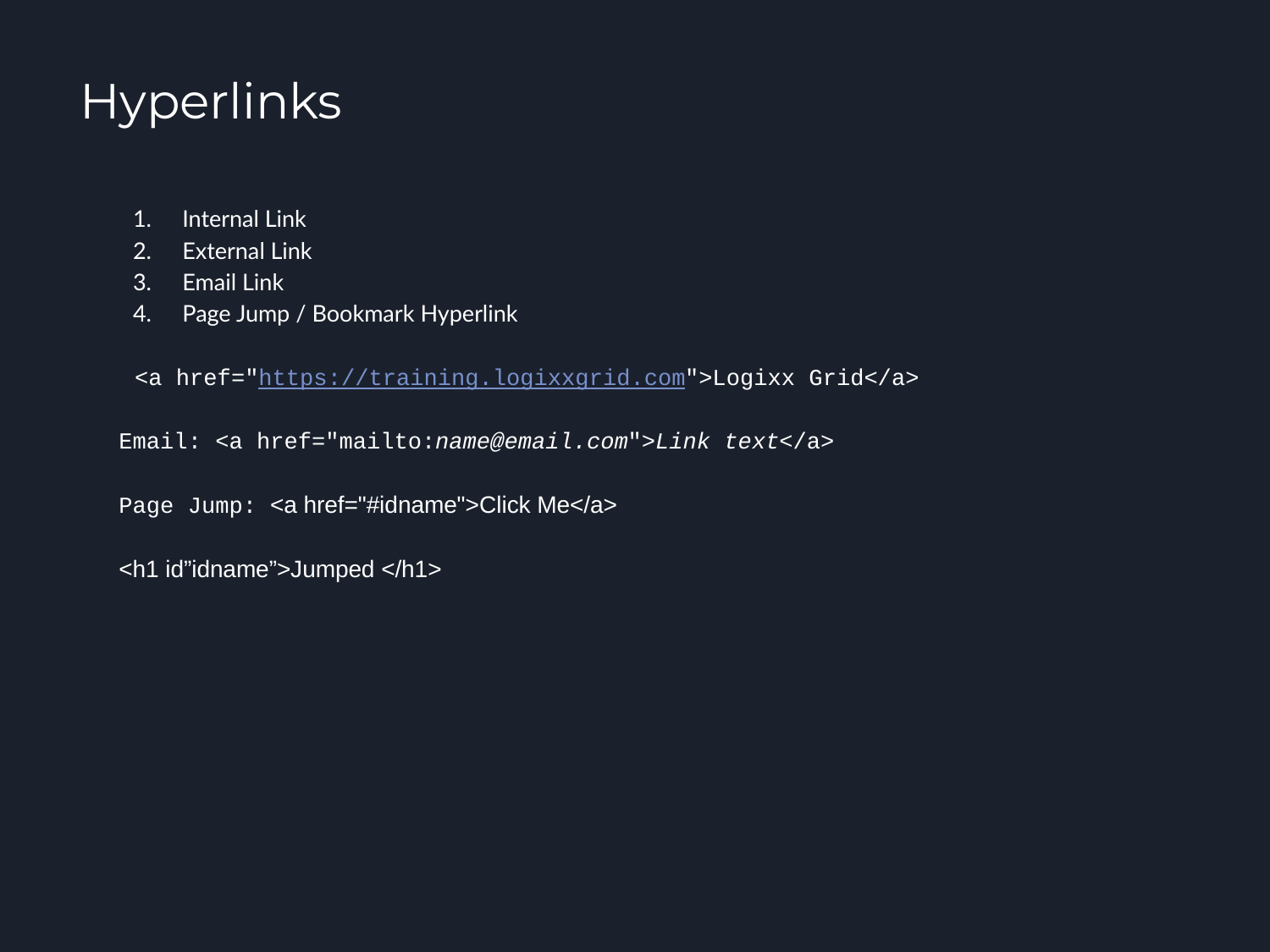

# Hyperlinks
Internal Link
External Link
Email Link
Page Jump / Bookmark Hyperlink
<a href="https://training.logixxgrid.com">Logixx Grid</a>
Email: <a href="mailto:name@email.com">Link text</a>
Page Jump: <a href="#idname">Click Me</a>
<h1 id”idname”>Jumped </h1>